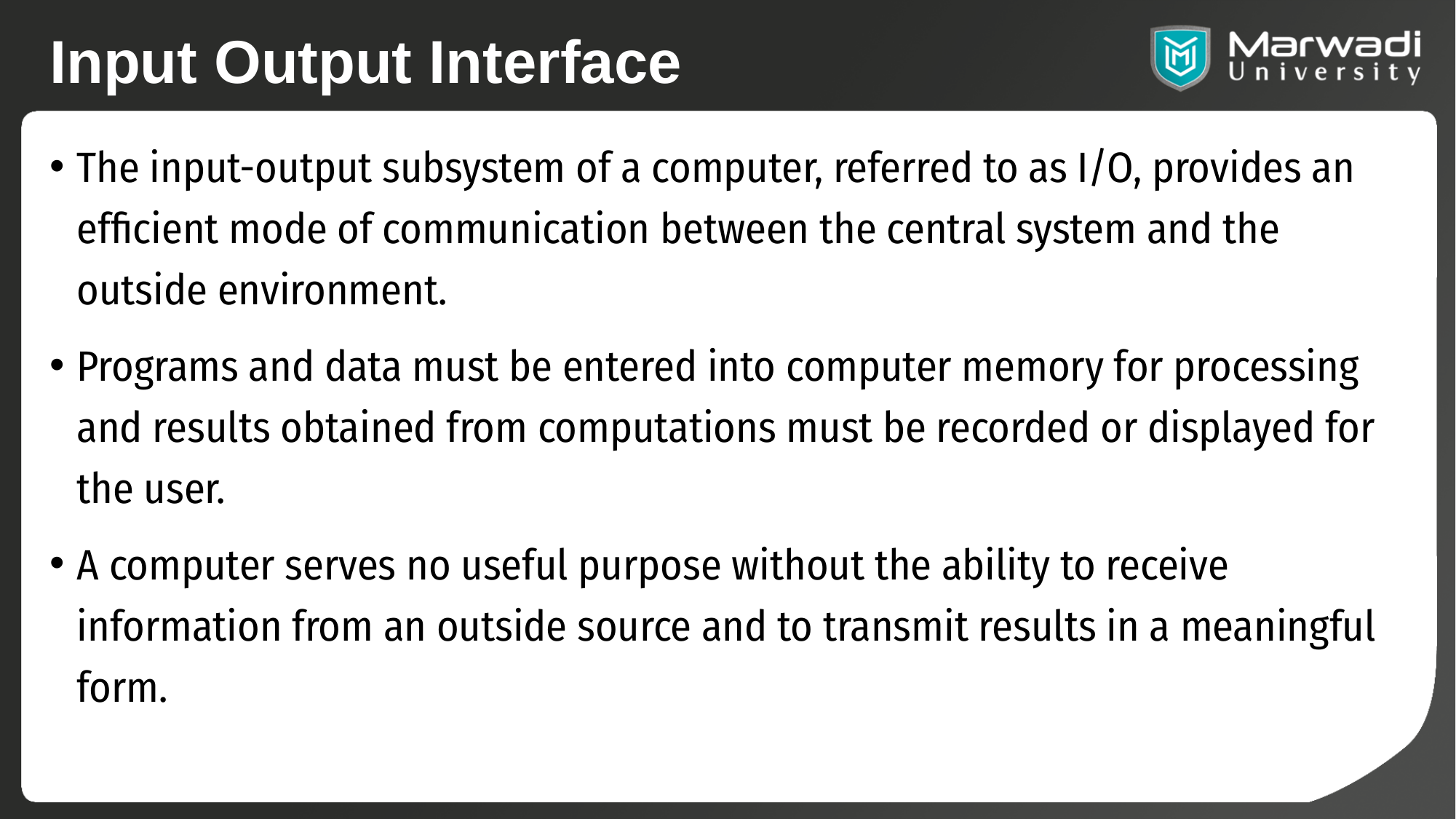

# Input Output Interface
The input-output subsystem of a computer, referred to as I/O, provides an efficient mode of communication between the central system and the outside environment.
Programs and data must be entered into computer memory for processing and results obtained from computations must be recorded or displayed for the user.
A computer serves no useful purpose without the ability to receive information from an outside source and to transmit results in a meaningful form.